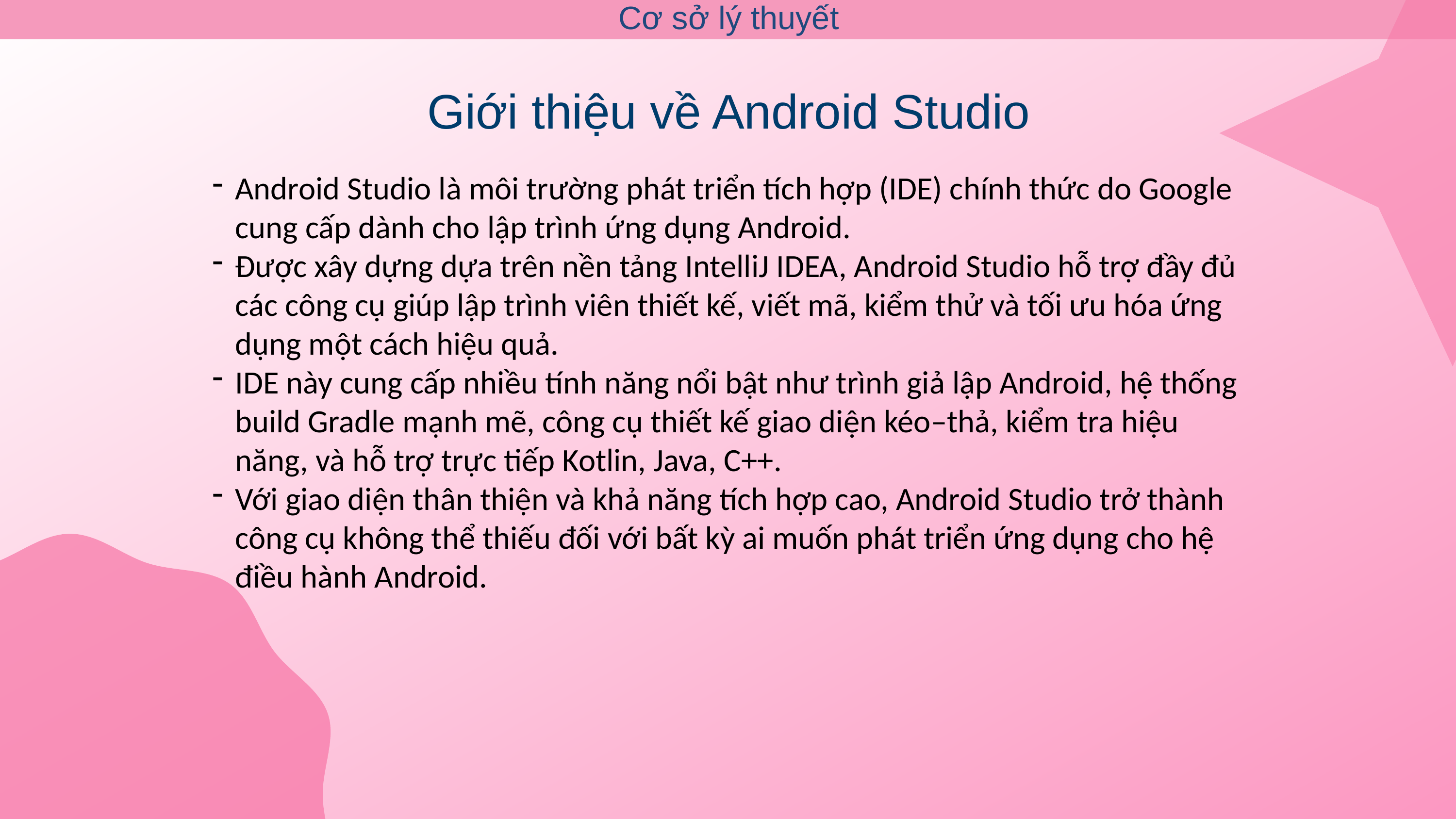

Cơ sở lý thuyết
Giới thiệu về Android Studio
Android Studio là môi trường phát triển tích hợp (IDE) chính thức do Google cung cấp dành cho lập trình ứng dụng Android.
Được xây dựng dựa trên nền tảng IntelliJ IDEA, Android Studio hỗ trợ đầy đủ các công cụ giúp lập trình viên thiết kế, viết mã, kiểm thử và tối ưu hóa ứng dụng một cách hiệu quả.
IDE này cung cấp nhiều tính năng nổi bật như trình giả lập Android, hệ thống build Gradle mạnh mẽ, công cụ thiết kế giao diện kéo–thả, kiểm tra hiệu năng, và hỗ trợ trực tiếp Kotlin, Java, C++.
Với giao diện thân thiện và khả năng tích hợp cao, Android Studio trở thành công cụ không thể thiếu đối với bất kỳ ai muốn phát triển ứng dụng cho hệ điều hành Android.